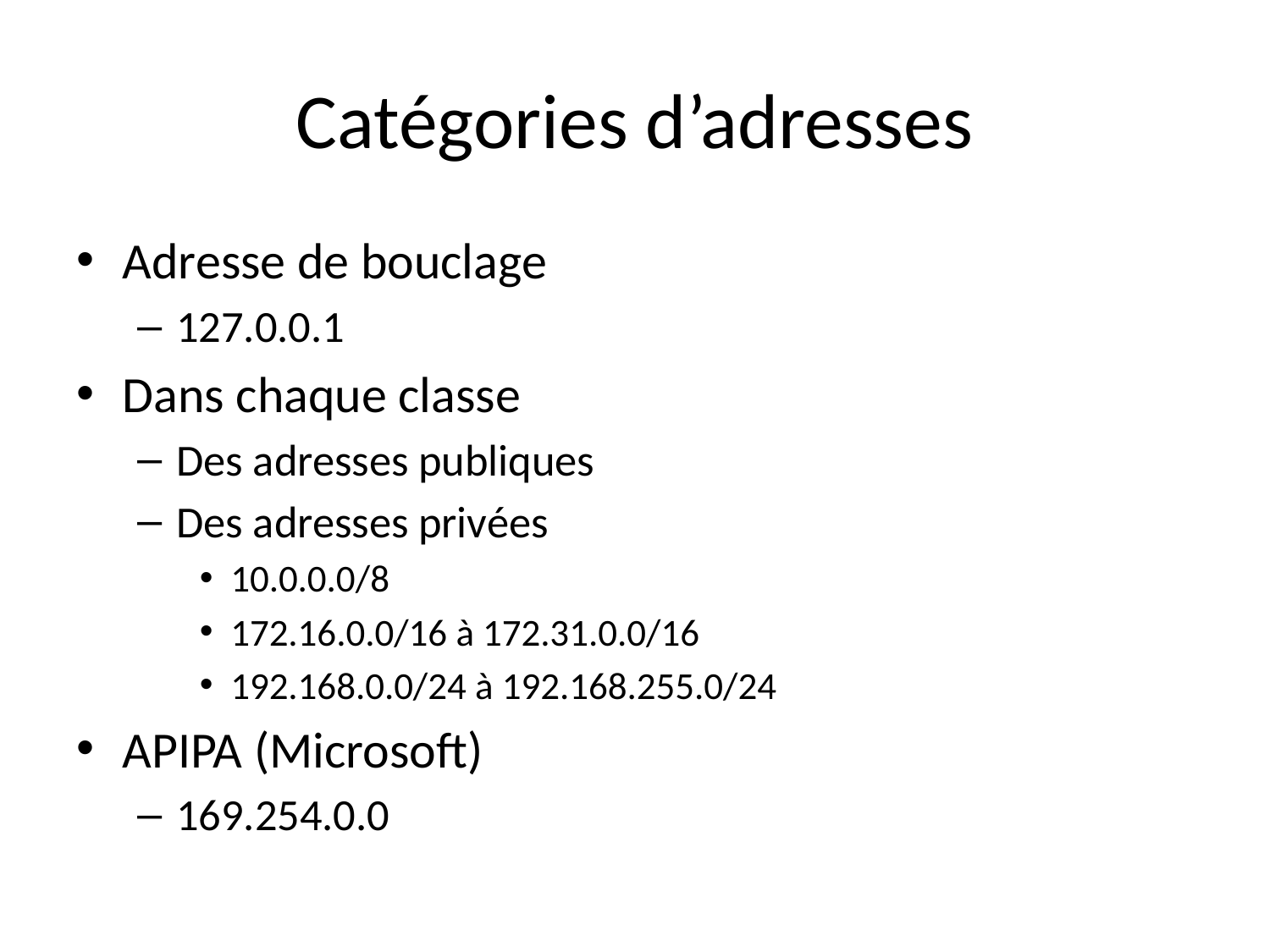

# Catégories d’adresses
Adresse de bouclage
127.0.0.1
Dans chaque classe
Des adresses publiques
Des adresses privées
10.0.0.0/8
172.16.0.0/16 à 172.31.0.0/16
192.168.0.0/24 à 192.168.255.0/24
APIPA (Microsoft)
169.254.0.0